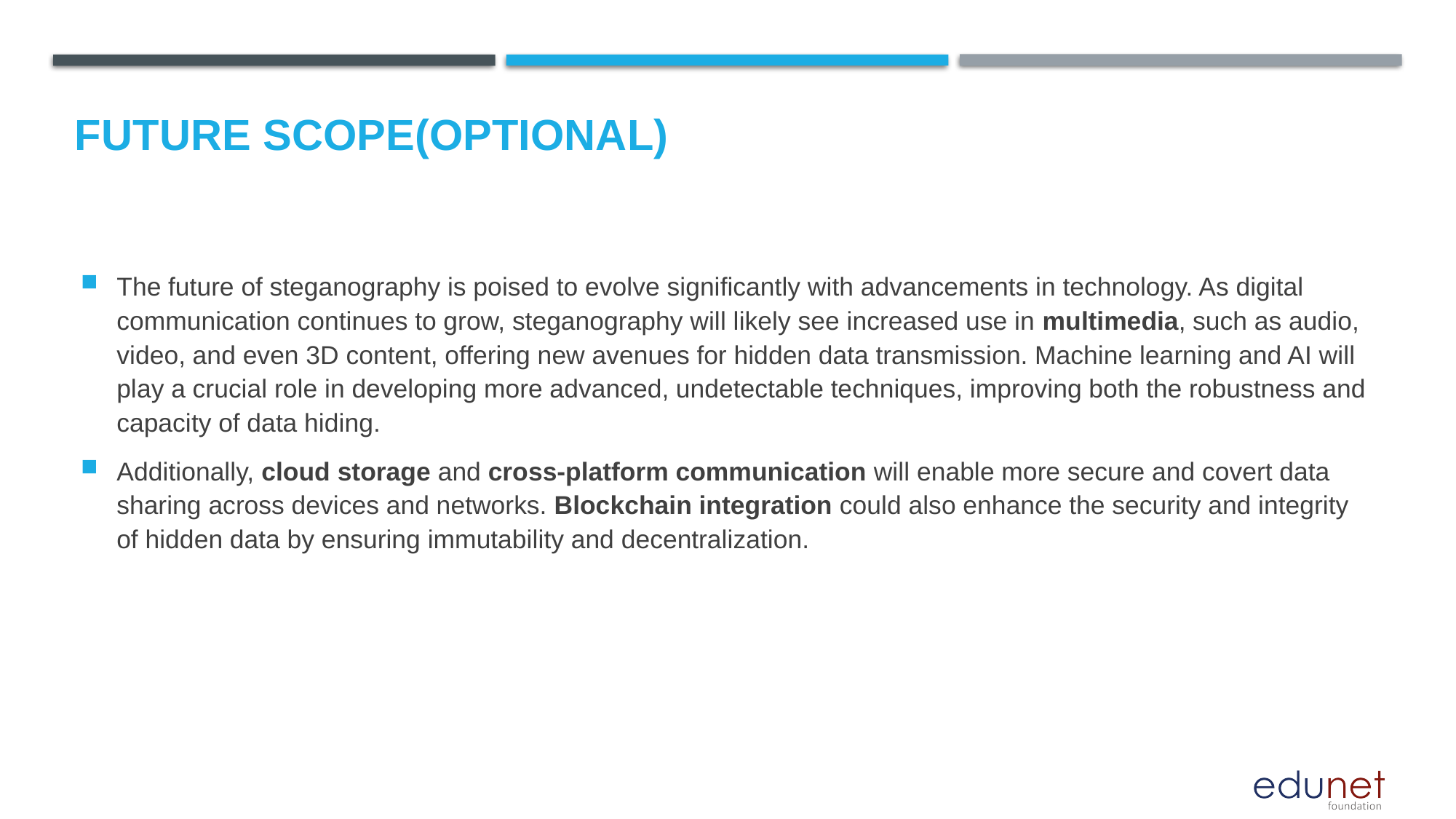

Future scope(optional)
The future of steganography is poised to evolve significantly with advancements in technology. As digital communication continues to grow, steganography will likely see increased use in multimedia, such as audio, video, and even 3D content, offering new avenues for hidden data transmission. Machine learning and AI will play a crucial role in developing more advanced, undetectable techniques, improving both the robustness and capacity of data hiding.
Additionally, cloud storage and cross-platform communication will enable more secure and covert data sharing across devices and networks. Blockchain integration could also enhance the security and integrity of hidden data by ensuring immutability and decentralization.